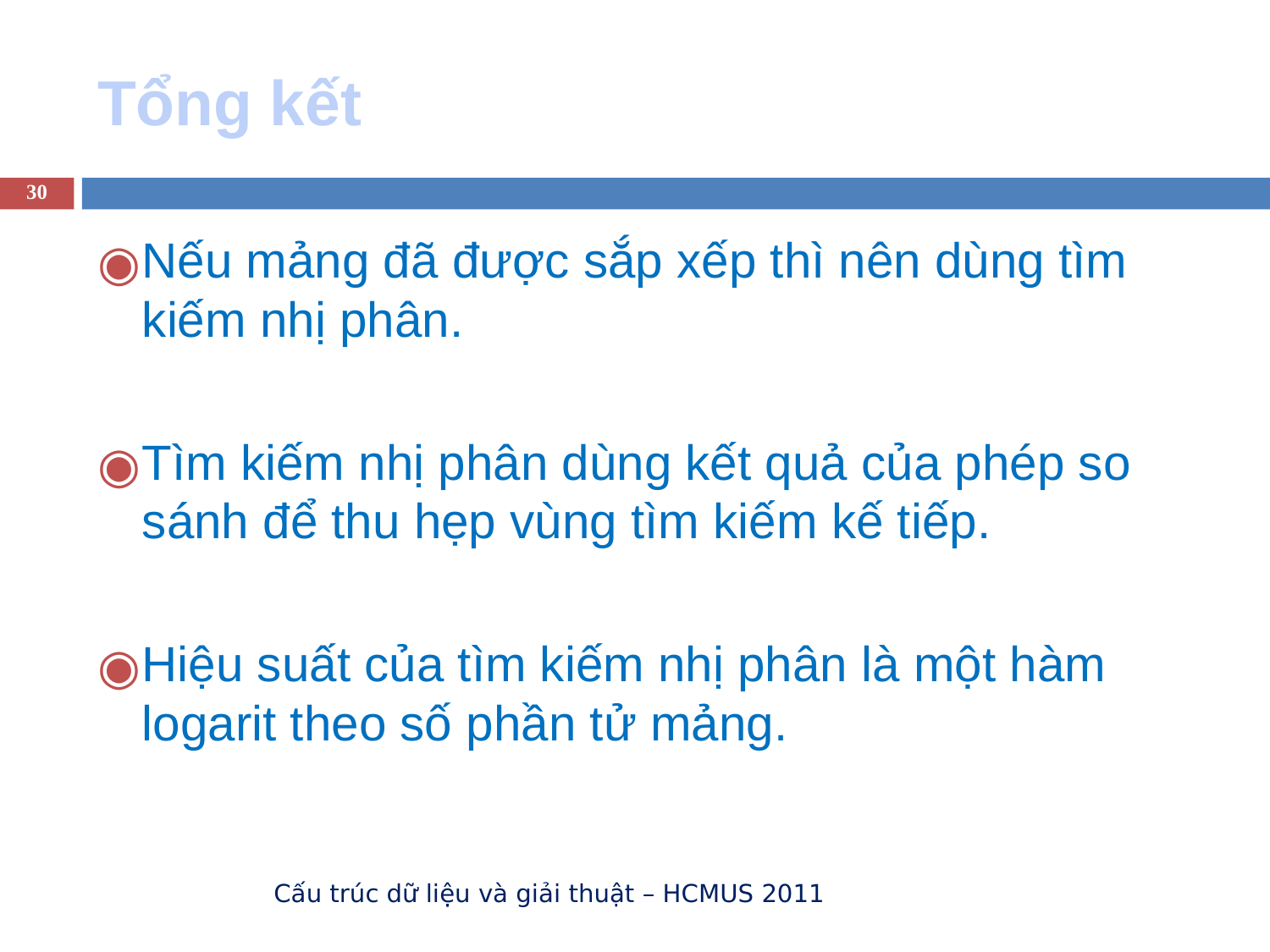

# Tổng kết
30
Nếu mảng đã được sắp xếp thì nên dùng tìm kiếm nhị phân.

Tìm kiếm nhị phân dùng kết quả của phép so sánh để thu hẹp vùng tìm kiếm kế tiếp.

Hiệu suất của tìm kiếm nhị phân là một hàm logarit theo số phần tử mảng.
Cấu trúc dữ liệu và giải thuật – HCMUS 2011